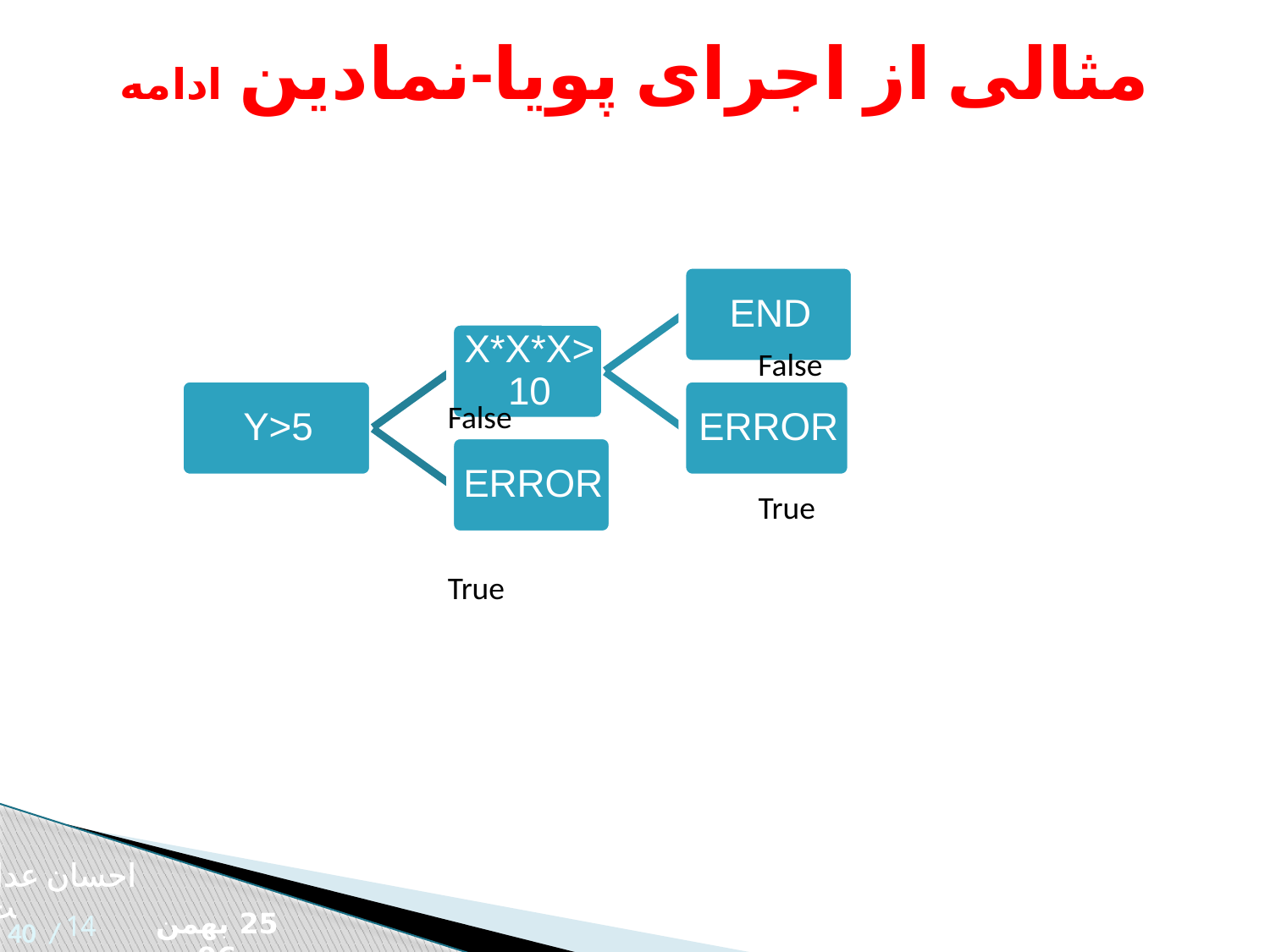

مثالی از اجرای پویا-نمادین ادامه
Y>5

X*X*X>10

END

ERROR

ERROR
False
False
True
True
احسان عدالت
14